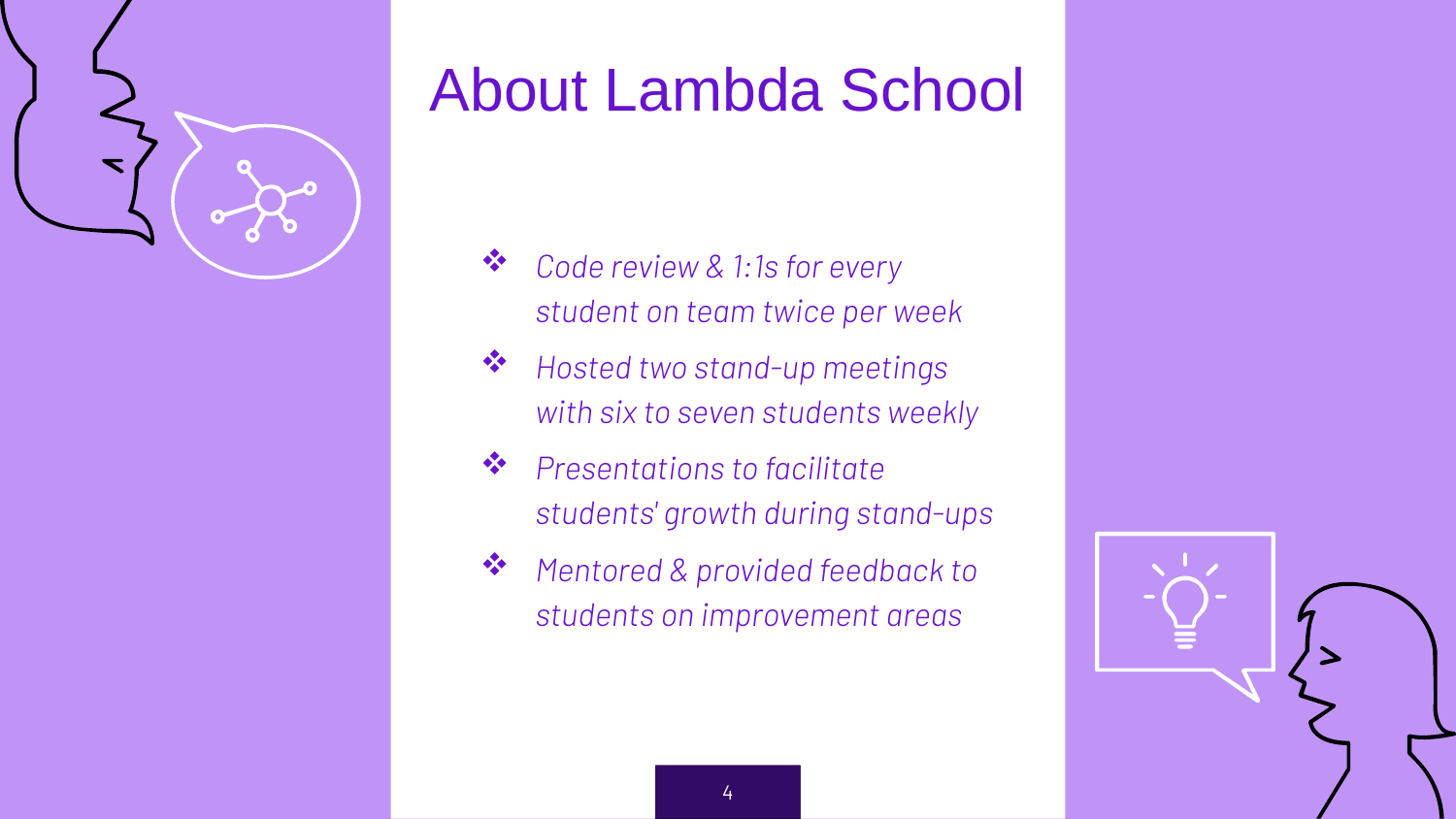

About Lambda School
Code review & 1:1s for every student on team twice per week
Hosted two stand-up meetings with six to seven students weekly
Presentations to facilitate students' growth during stand-ups
Mentored & provided feedback to students on improvement areas
4